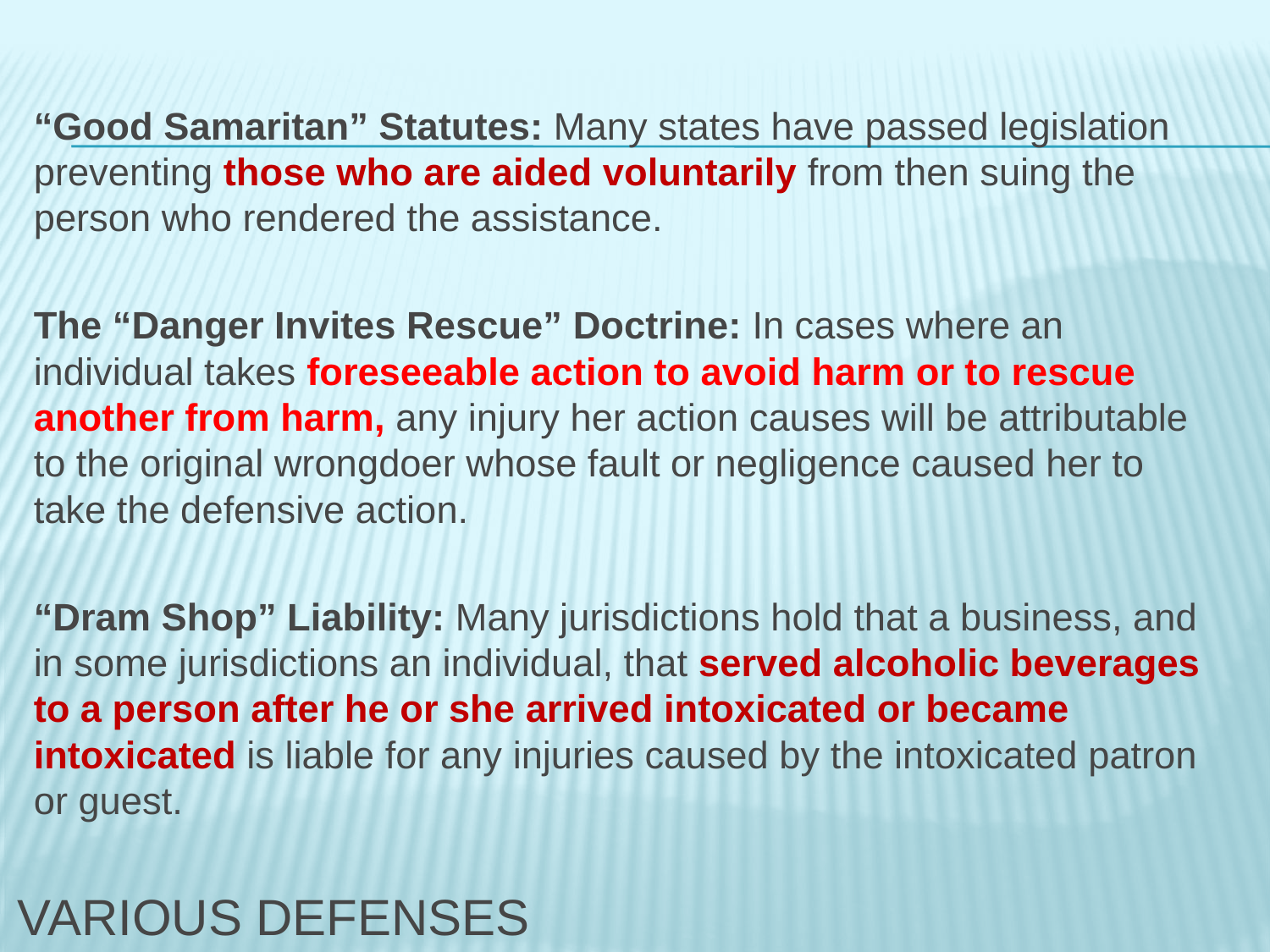

“Good Samaritan” Statutes: Many states have passed legislation preventing those who are aided voluntarily from then suing the person who rendered the assistance.

The “Danger Invites Rescue” Doctrine: In cases where an individual takes foreseeable action to avoid harm or to rescue another from harm, any injury her action causes will be attributable to the original wrongdoer whose fault or negligence caused her to take the defensive action.

“Dram Shop” Liability: Many jurisdictions hold that a business, and in some jurisdictions an individual, that served alcoholic beverages to a person after he or she arrived intoxicated or became intoxicated is liable for any injuries caused by the intoxicated patron or guest.

# VARIOUS DEFENSES